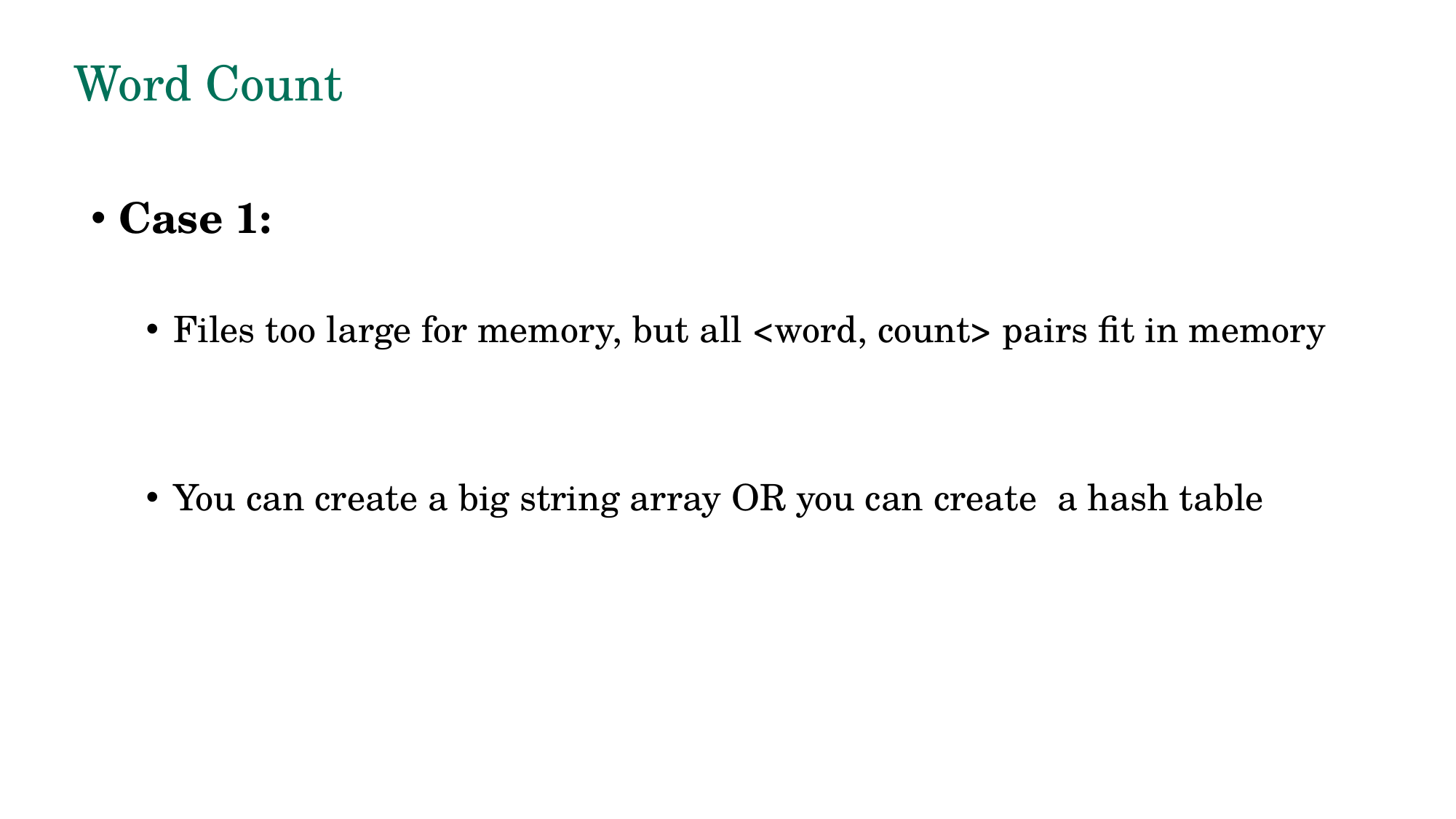

# Word Count
Case 1:

Files too large for memory, but all <word, count> pairs fit in memory

You can create a big string array OR you can create  a hash table